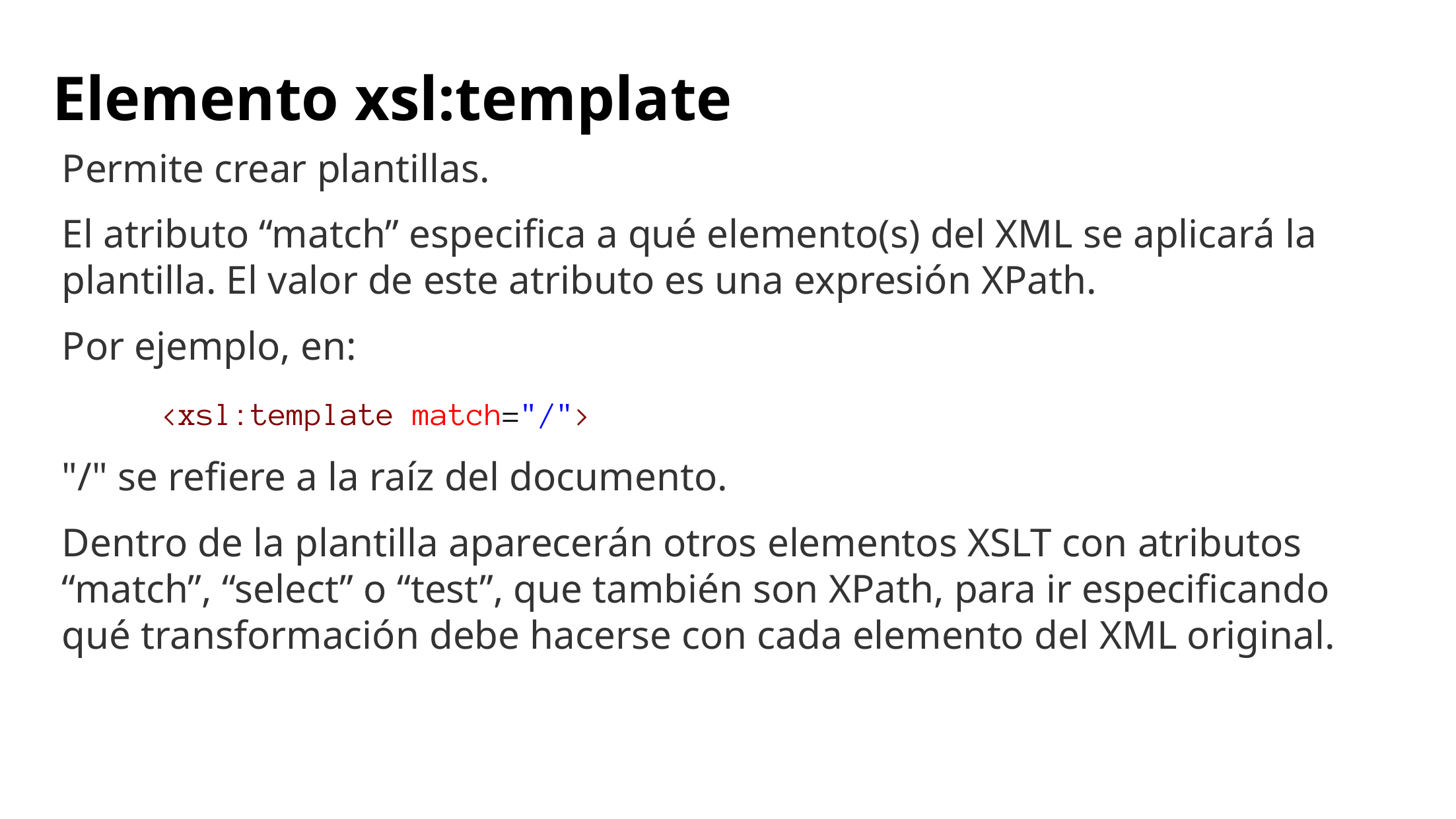

# Elemento xsl:template
Permite crear plantillas.
El atributo “match” especifica a qué elemento(s) del XML se aplicará la plantilla. El valor de este atributo es una expresión XPath.
Por ejemplo, en:
	<xsl:template match="/">
"/" se refiere a la raíz del documento.
Dentro de la plantilla aparecerán otros elementos XSLT con atributos “match”, “select” o “test”, que también son XPath, para ir especificando qué transformación debe hacerse con cada elemento del XML original.